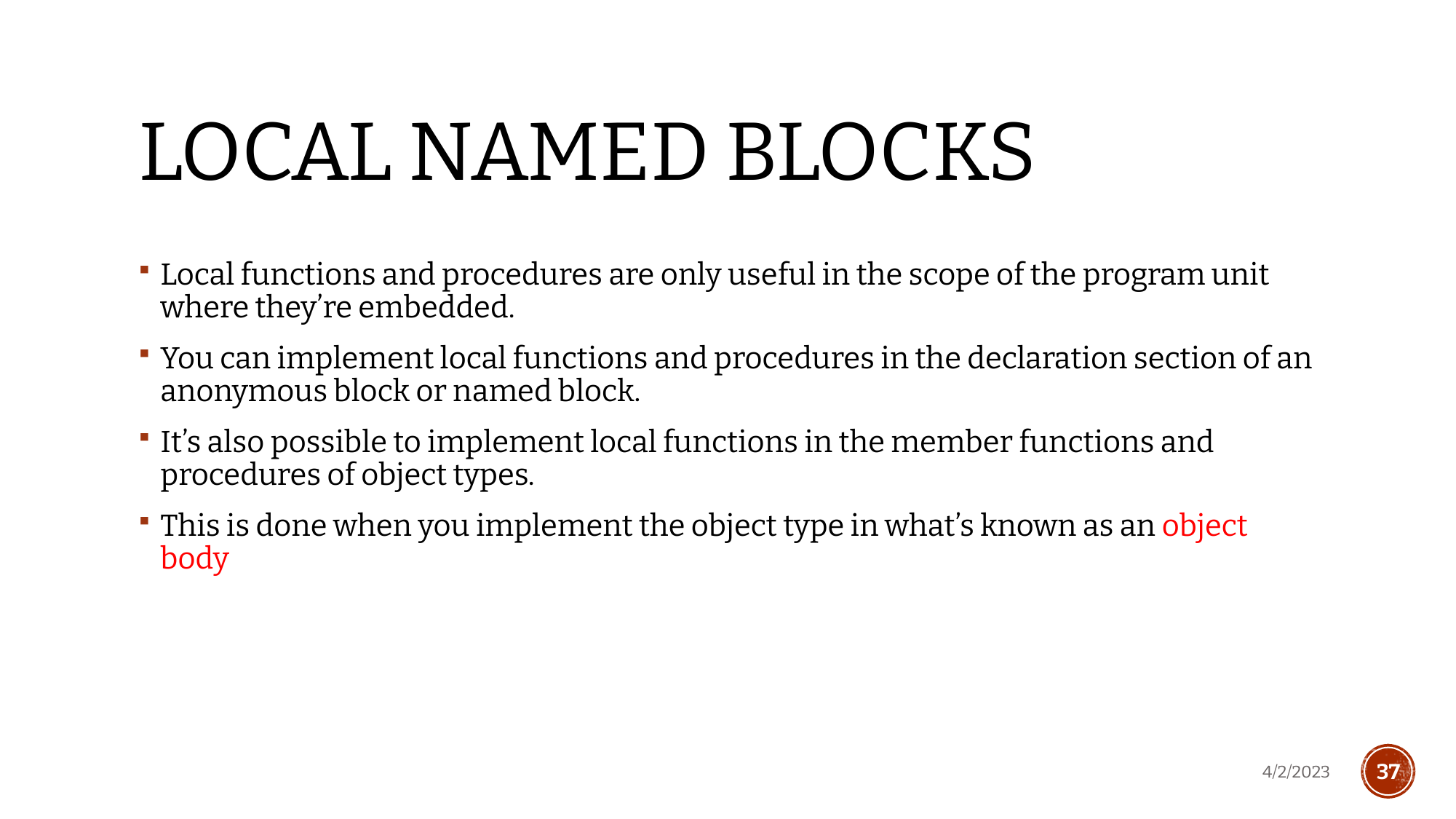

# Local Named Blocks
Local functions and procedures are only useful in the scope of the program unit where they’re embedded.
You can implement local functions and procedures in the declaration section of an
anonymous block or named block.
It’s also possible to implement local functions in the member functions and procedures of object types.
This is done when you implement the object type in what’s known as an object body

4/2/2023
37